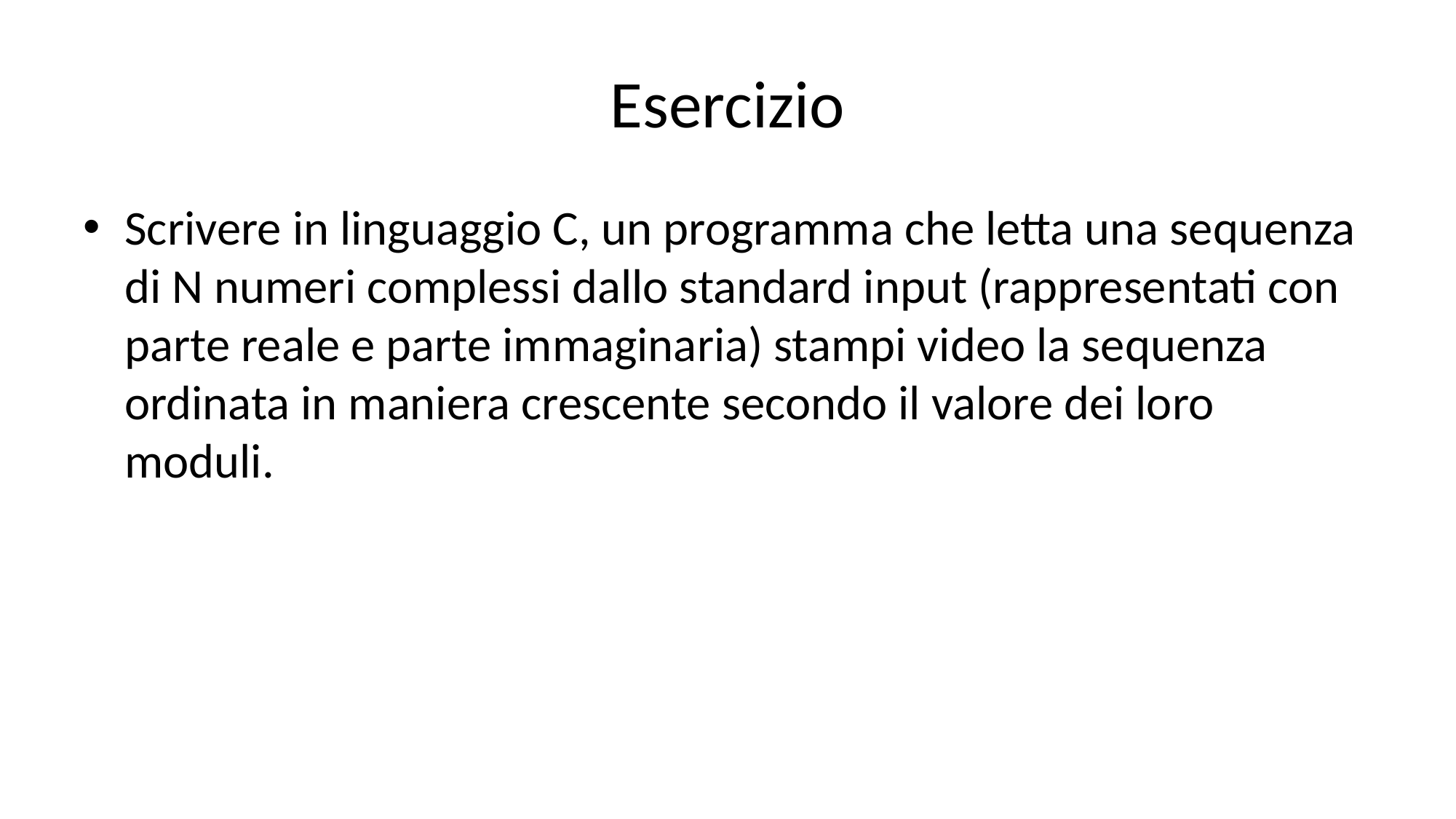

# Esercizio
Scrivere in linguaggio C, un programma che letta una sequenza di N numeri complessi dallo standard input (rappresentati con parte reale e parte immaginaria) stampi video la sequenza ordinata in maniera crescente secondo il valore dei loro moduli.